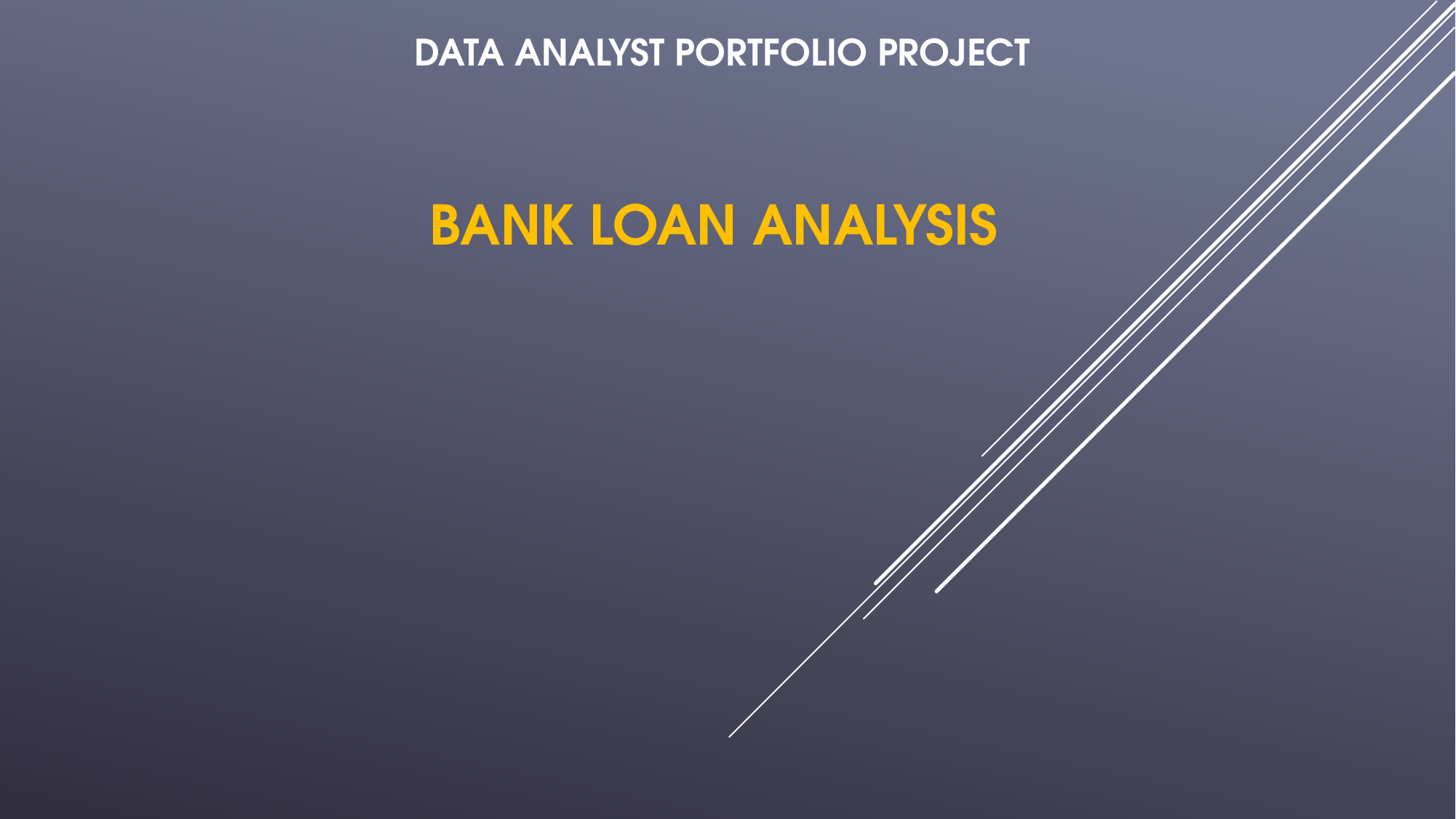

# DATA ANALYST PORTFOLIO PROJECT
BANK LOAN ANALYSIS